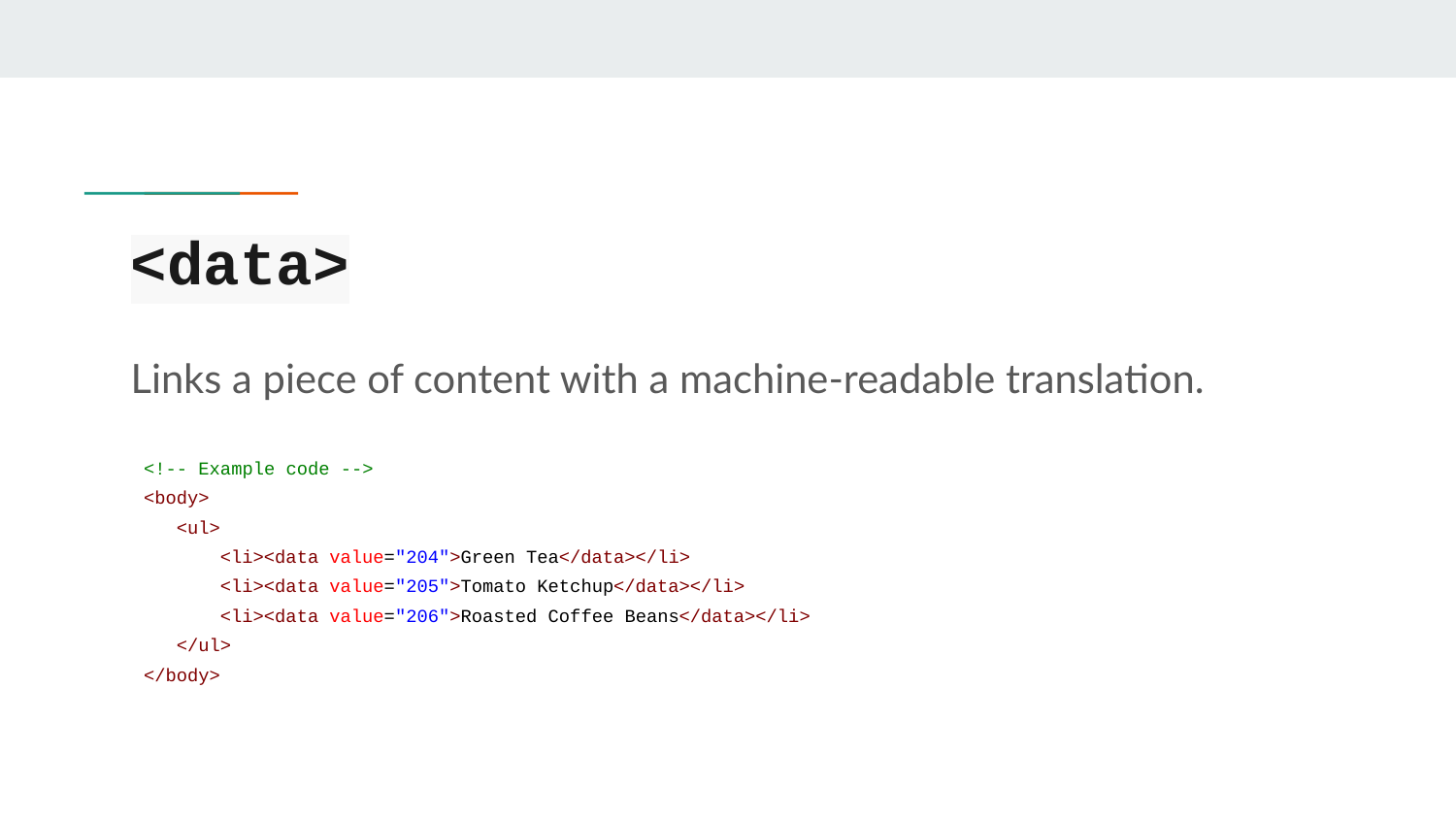

# <data>
Links a piece of content with a machine-readable translation.
<!-- Example code -->
<body>
   <ul>
       <li><data value="204">Green Tea</data></li>
       <li><data value="205">Tomato Ketchup</data></li>
       <li><data value="206">Roasted Coffee Beans</data></li>
   </ul>
</body>